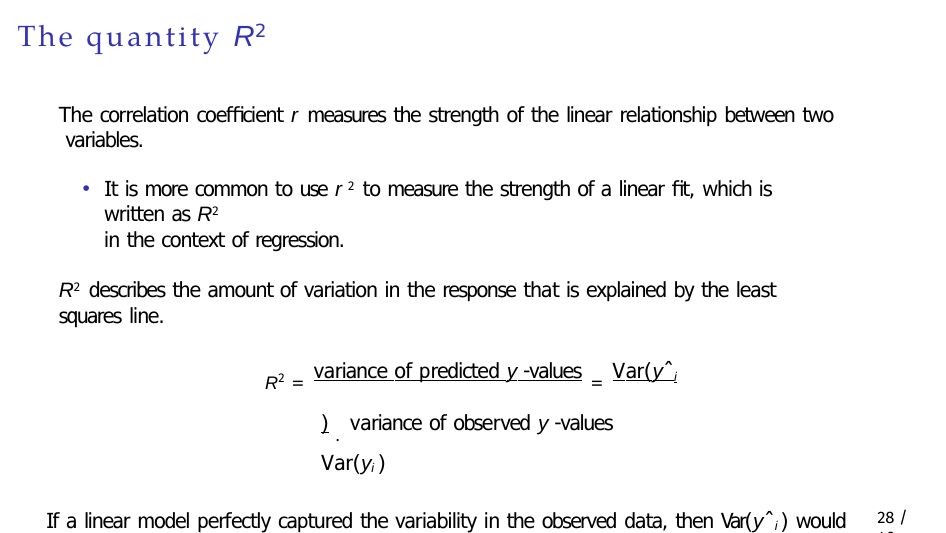

# The quantity R2
The correlation coefficient r measures the strength of the linear relationship between two  variables.
It is more common to use r 2 to measure the strength of a linear fit, which is written as R2
in the context of regression.
R2 describes the amount of variation in the response that is explained by the least squares line.
R2  = variance of predicted y -values = Var(yˆi ) .  variance of observed y -values	Var(yi )

If a linear model perfectly captured the variability in the observed data, then Var(yˆi ) would  equal Var(yi ) and R2 would be 1.
28 / 40